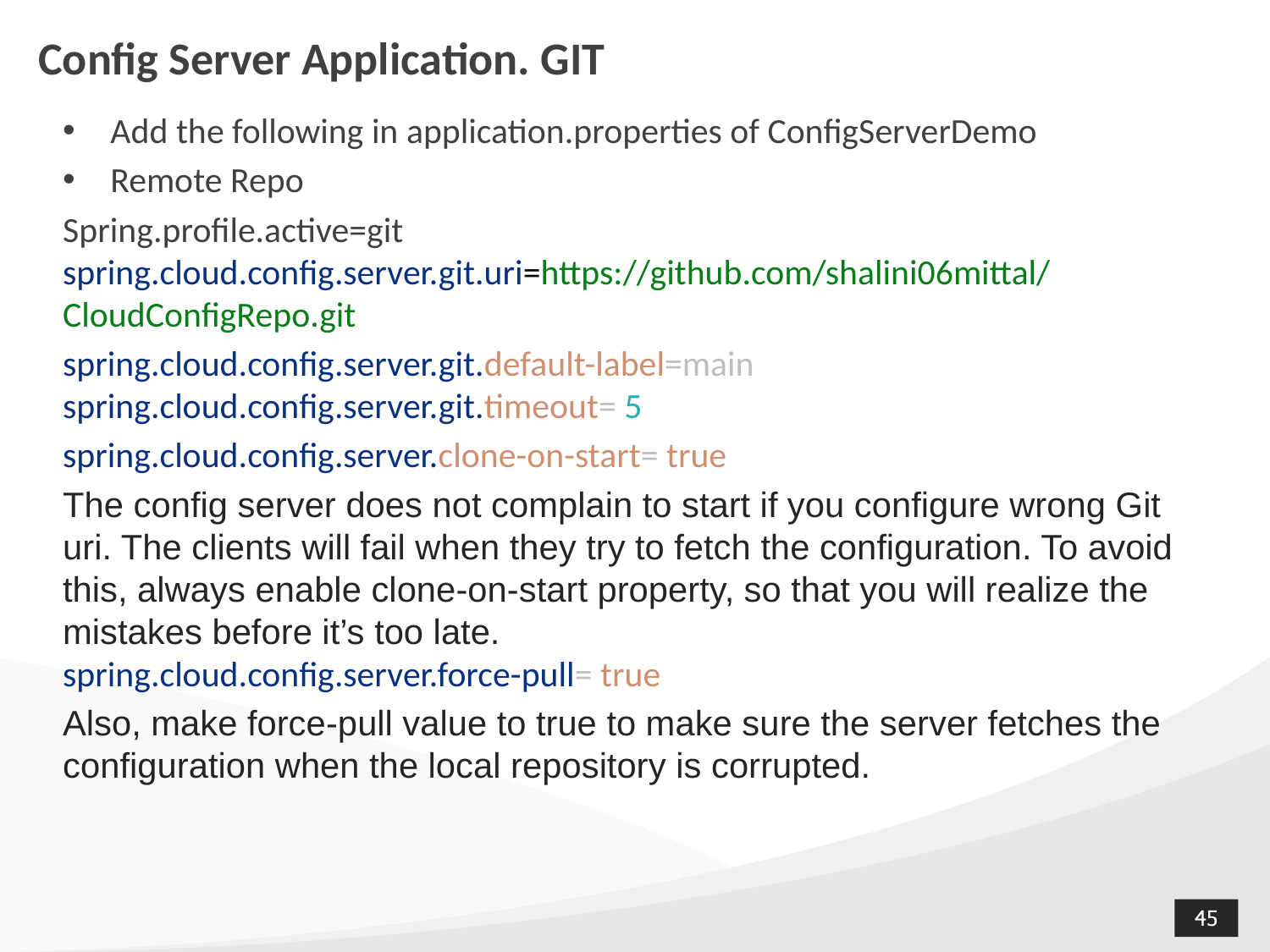

# Config Server Application. GIT
Add the following in application.properties of ConfigServerDemo
Remote Repo
Spring.profile.active=git
spring.cloud.config.server.git.uri=https://github.com/shalini06mittal/CloudConfigRepo.git
spring.cloud.config.server.git.default-label=main
spring.cloud.config.server.git.timeout= 5
spring.cloud.config.server.clone-on-start= true
The config server does not complain to start if you configure wrong Git uri. The clients will fail when they try to fetch the configuration. To avoid this, always enable clone-on-start property, so that you will realize the mistakes before it’s too late.
spring.cloud.config.server.force-pull= true
Also, make force-pull value to true to make sure the server fetches the configuration when the local repository is corrupted.